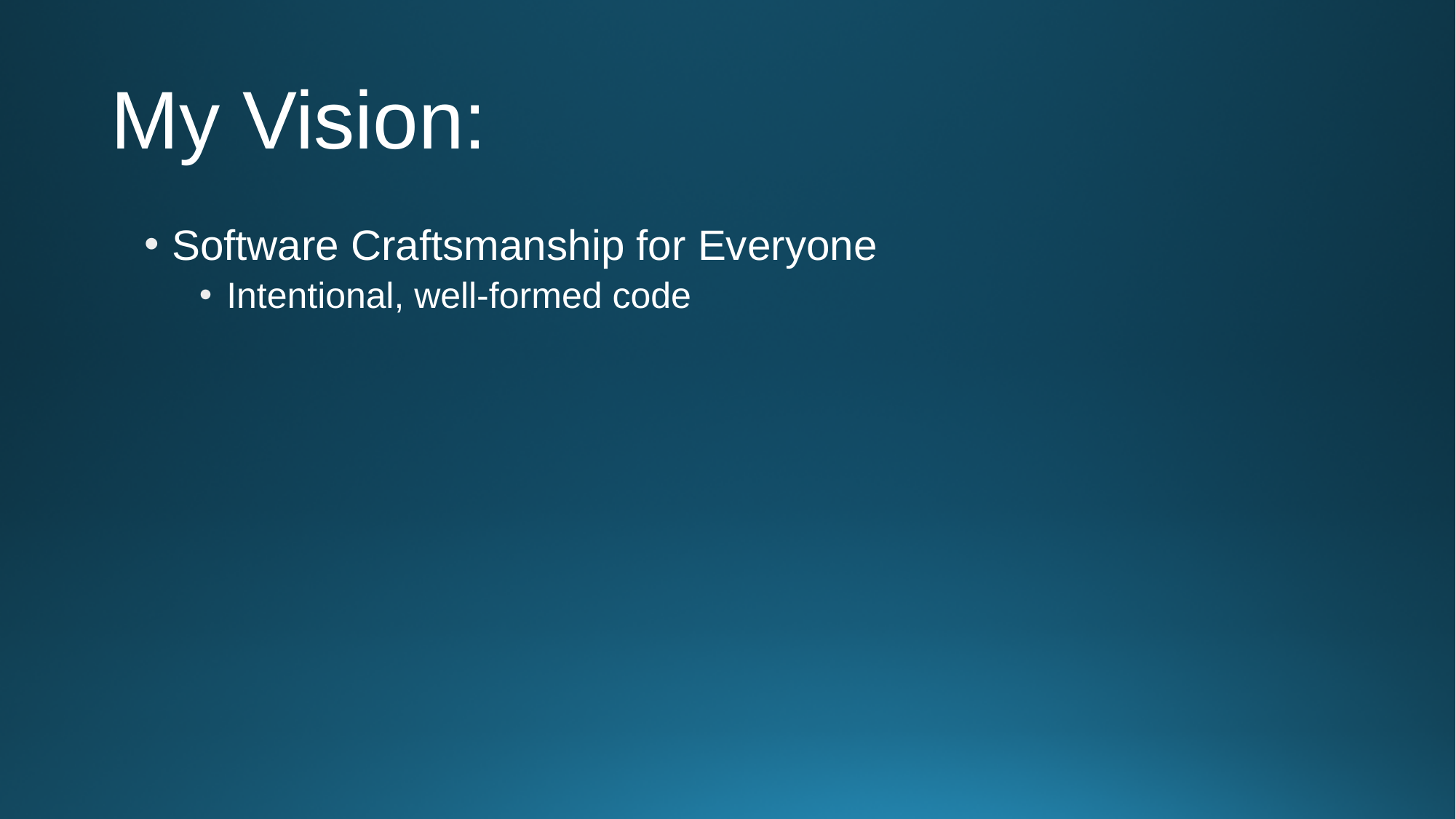

# My Vision:
Software Craftsmanship for Everyone
Intentional, well-formed code